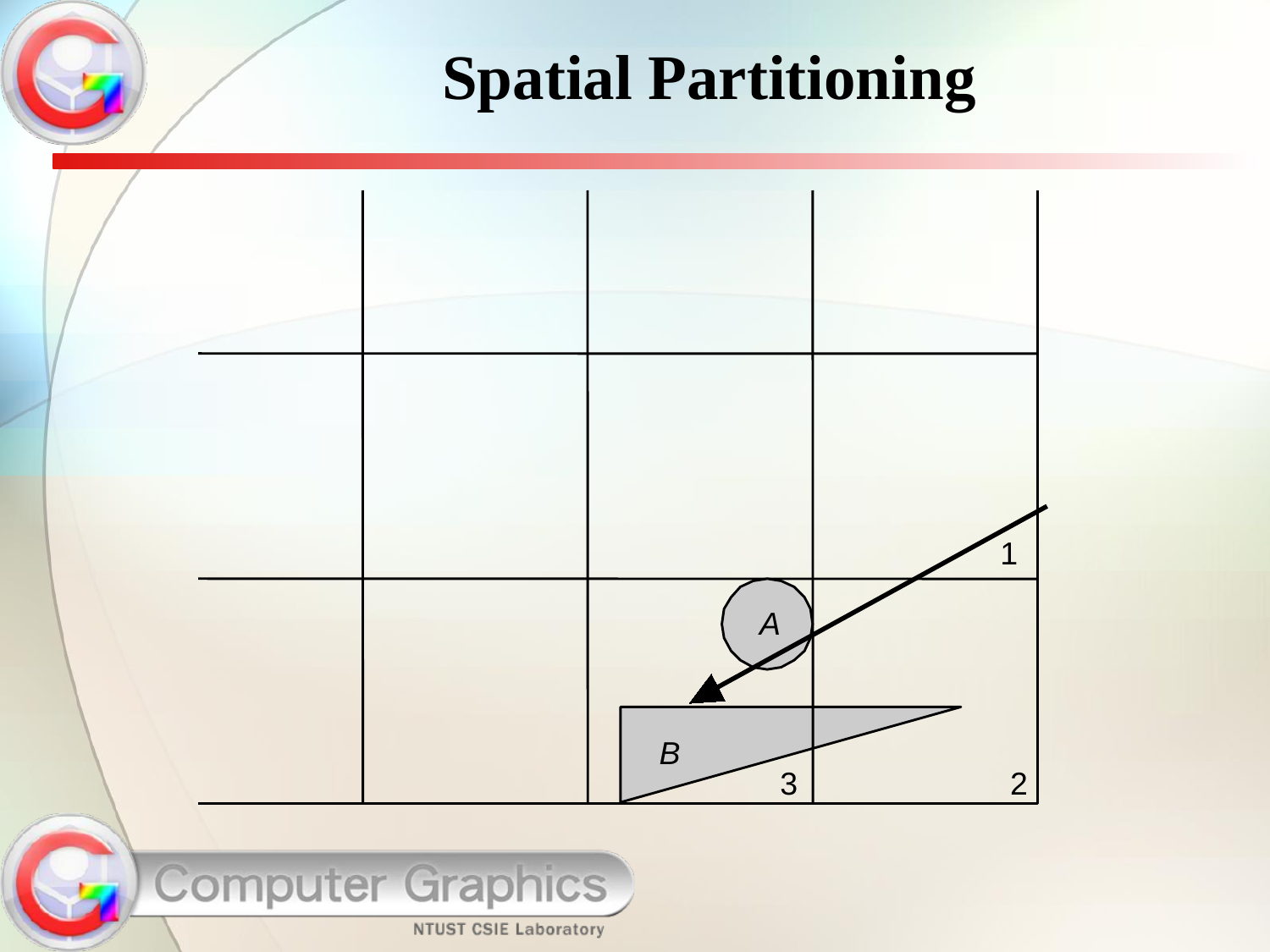

Spatial Partitioning

1

A

B
3
2